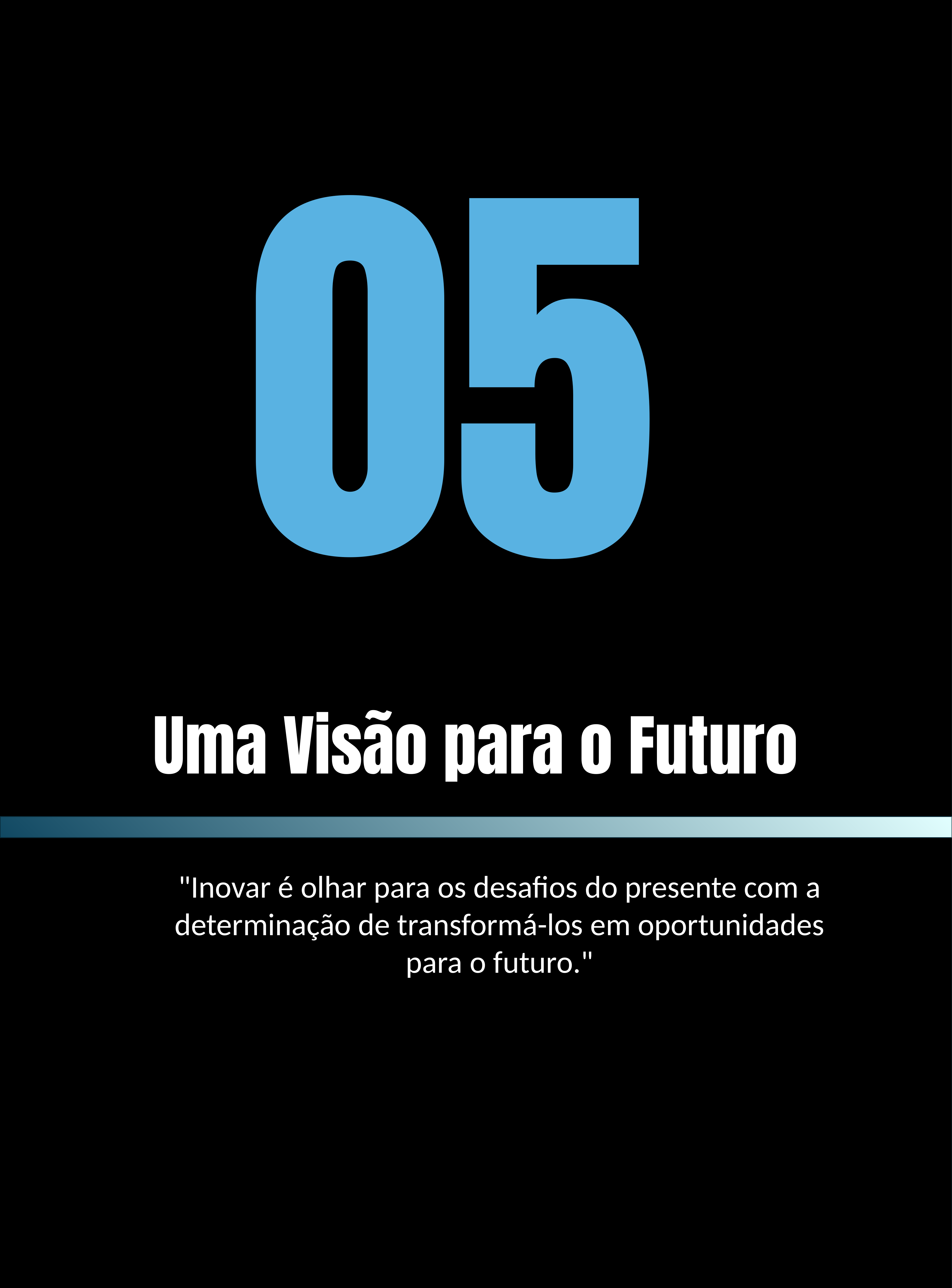

05
Uma Visão para o Futuro

"Inovar é olhar para os desafios do presente com a determinação de transformá-los em oportunidades para o futuro."
O FUTURO DO FGTS - PALOMA SOUZA
16